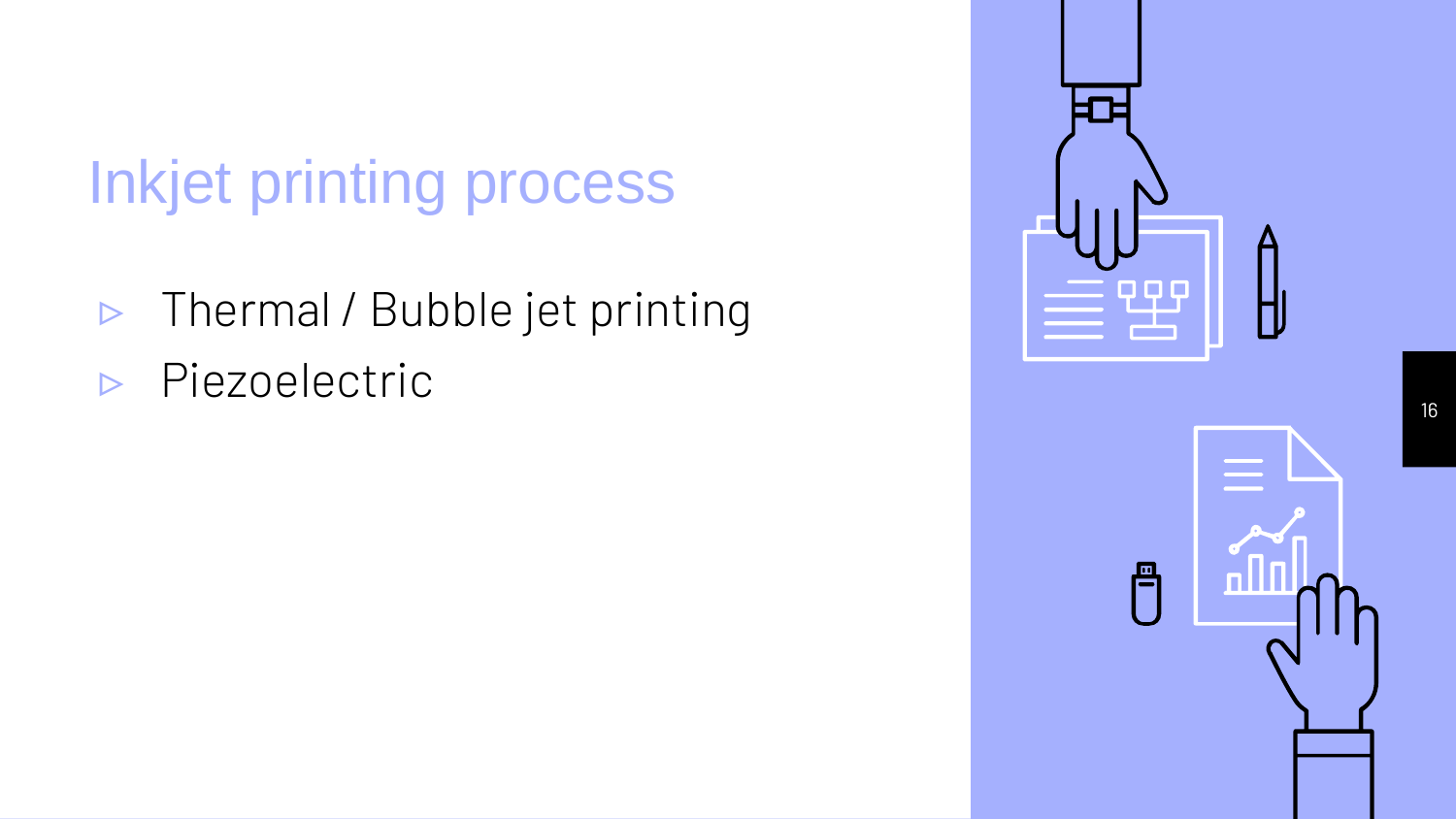

# Inkjet printing process
Thermal / Bubble jet printing
Piezoelectric
16